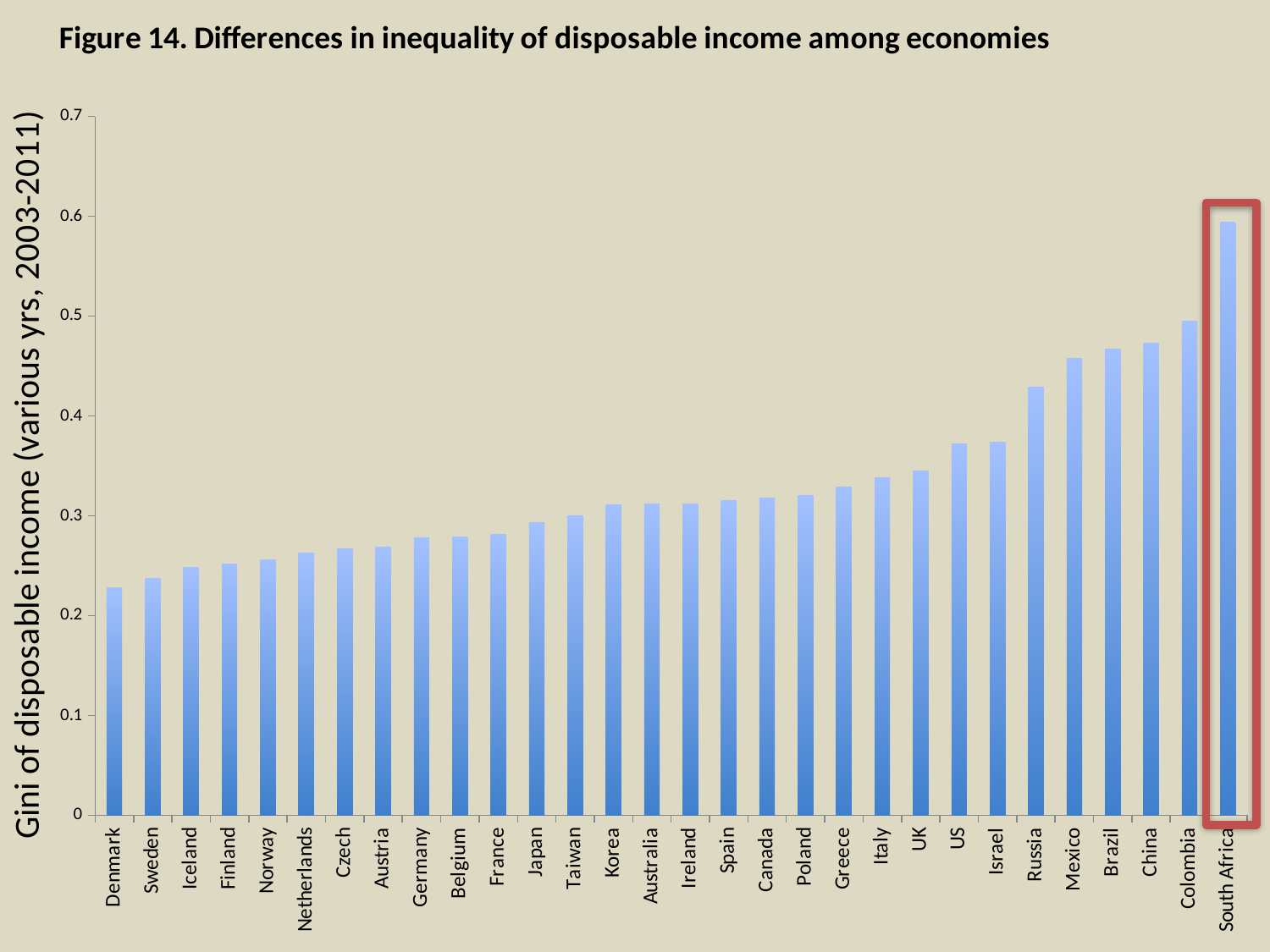

### Chart: Figure 14. Differences in inequality of disposable income among economies

| Category |  |
|---|---|
| Denmark | 0.228 |
| Sweden | 0.237 |
| Iceland | 0.248 |
| Finland | 0.252 |
| Norway | 0.256 |
| Netherlands | 0.263 |
| Czech | 0.267 |
| Austria | 0.269 |
| Germany | 0.278 |
| Belgium | 0.279 |
| France | 0.281 |
| Japan | 0.293 |
| Taiwan | 0.3 |
| Korea | 0.311 |
| Australia | 0.312 |
| Ireland | 0.312 |
| Spain | 0.315 |
| Canada | 0.318 |
| Poland | 0.32 |
| Greece | 0.329 |
| Italy | 0.338 |
| UK | 0.345 |
| US | 0.372 |
| Israel | 0.374 |
| Russia | 0.429 |
| Mexico | 0.458 |
| Brazil | 0.467 |
| China | 0.473 |
| Colombia | 0.495 |
| South Africa | 0.594 |